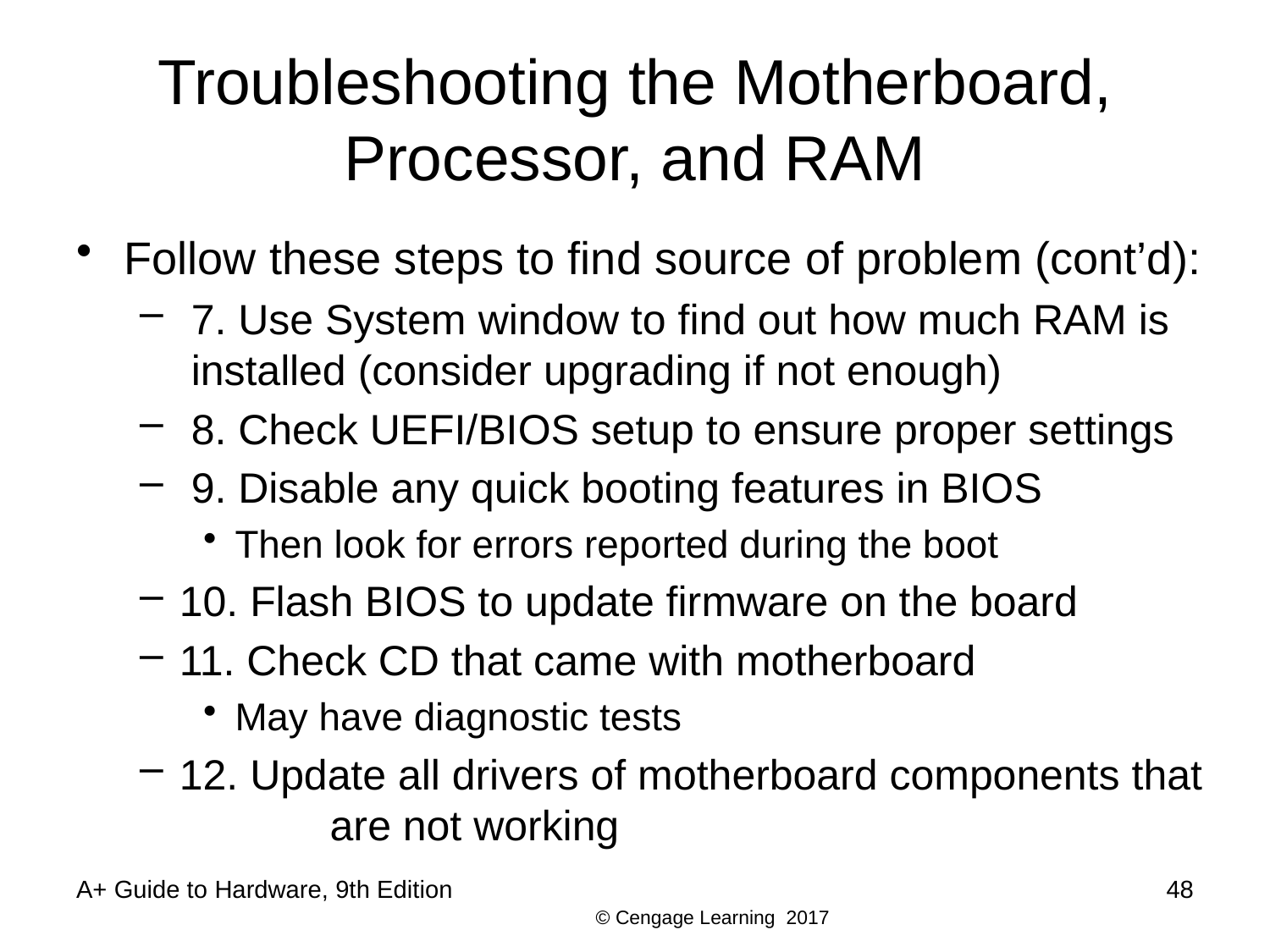

# Troubleshooting the Motherboard, Processor, and RAM
Follow these steps to find source of problem (cont’d):
 7. Use System window to find out how much RAM is 	  installed (consider upgrading if not enough)
 8. Check UEFI/BIOS setup to ensure proper settings
 9. Disable any quick booting features in BIOS
Then look for errors reported during the boot
10. Flash BIOS to update firmware on the board
11. Check CD that came with motherboard
May have diagnostic tests
12. Update all drivers of motherboard components that 	  are not working

A+ Guide to Hardware, 9th Edition
48